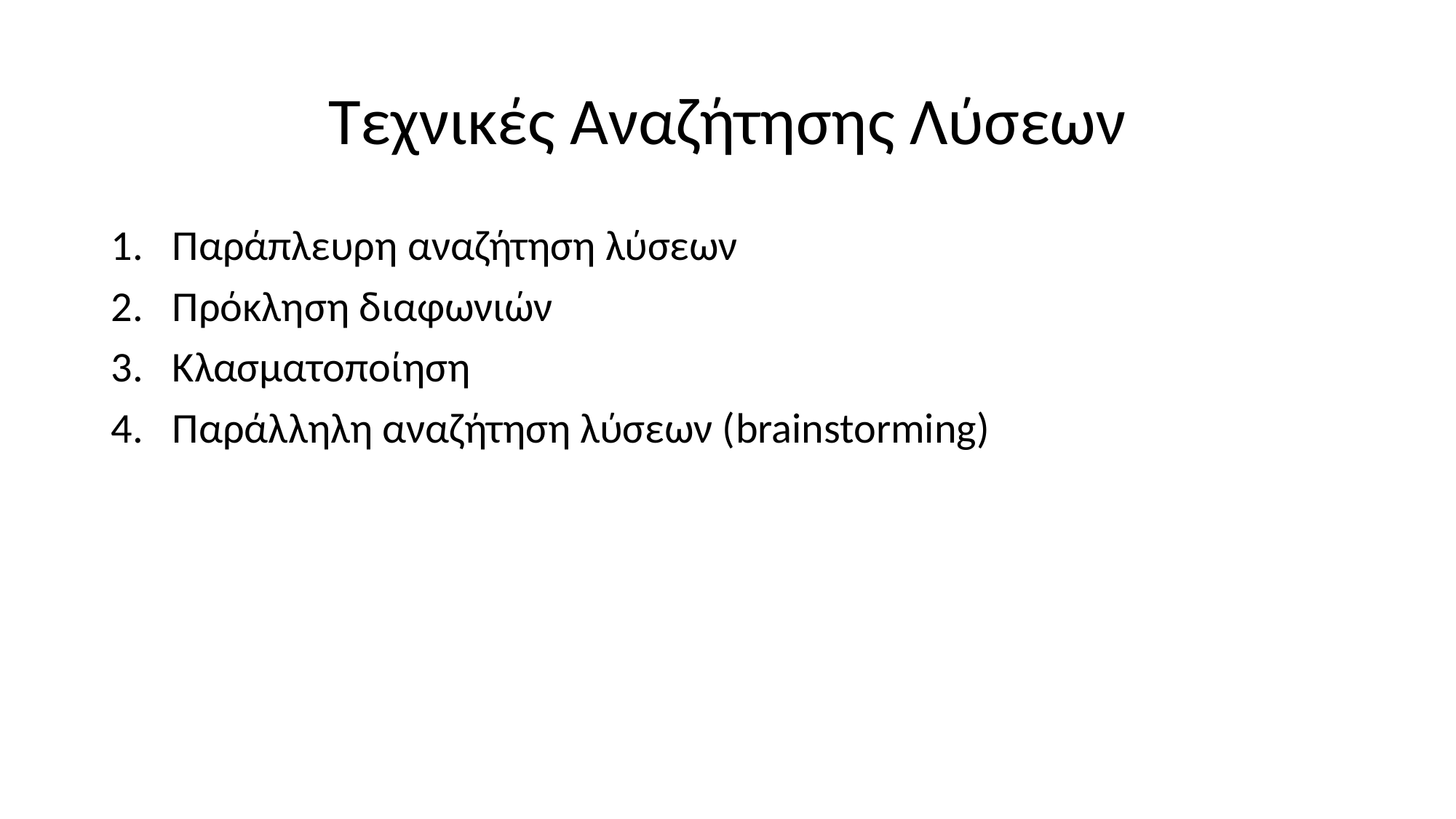

# Τεχνικές Αναζήτησης Λύσεων
Παράπλευρη αναζήτηση λύσεων
Πρόκληση διαφωνιών
Κλασματοποίηση
Παράλληλη αναζήτηση λύσεων (brainstorming)